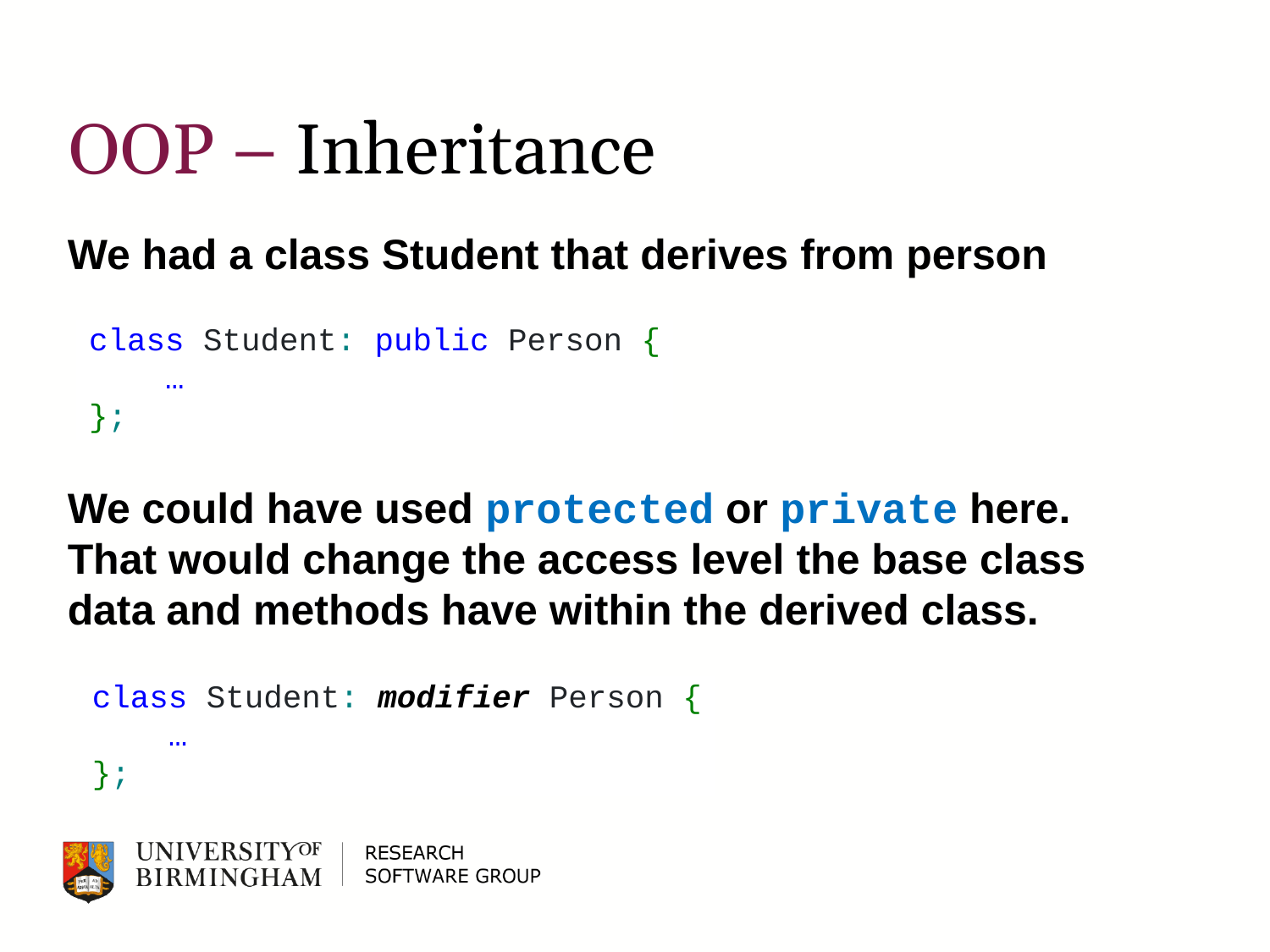

# OOP – Inheritance
We had a class Student that derives from person

We could have used protected or private here. That would change the access level the base class data and methods have within the derived class.
class Student: public Person {
    …
};
class Student: modifier Person {
    …
};